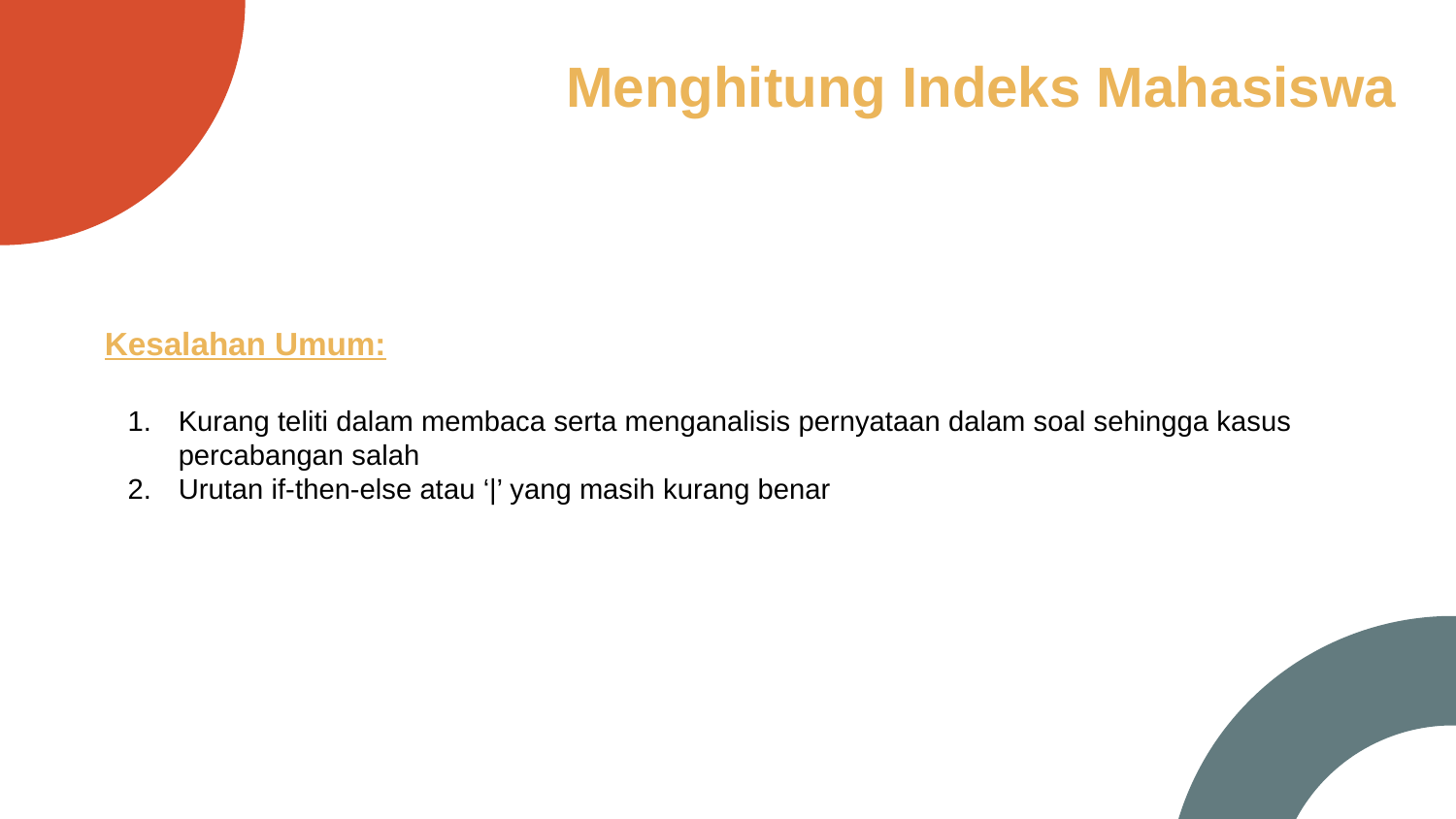

# Menghitung Indeks Mahasiswa
Kesalahan Umum:
Kurang teliti dalam membaca serta menganalisis pernyataan dalam soal sehingga kasus percabangan salah
Urutan if-then-else atau ‘|’ yang masih kurang benar